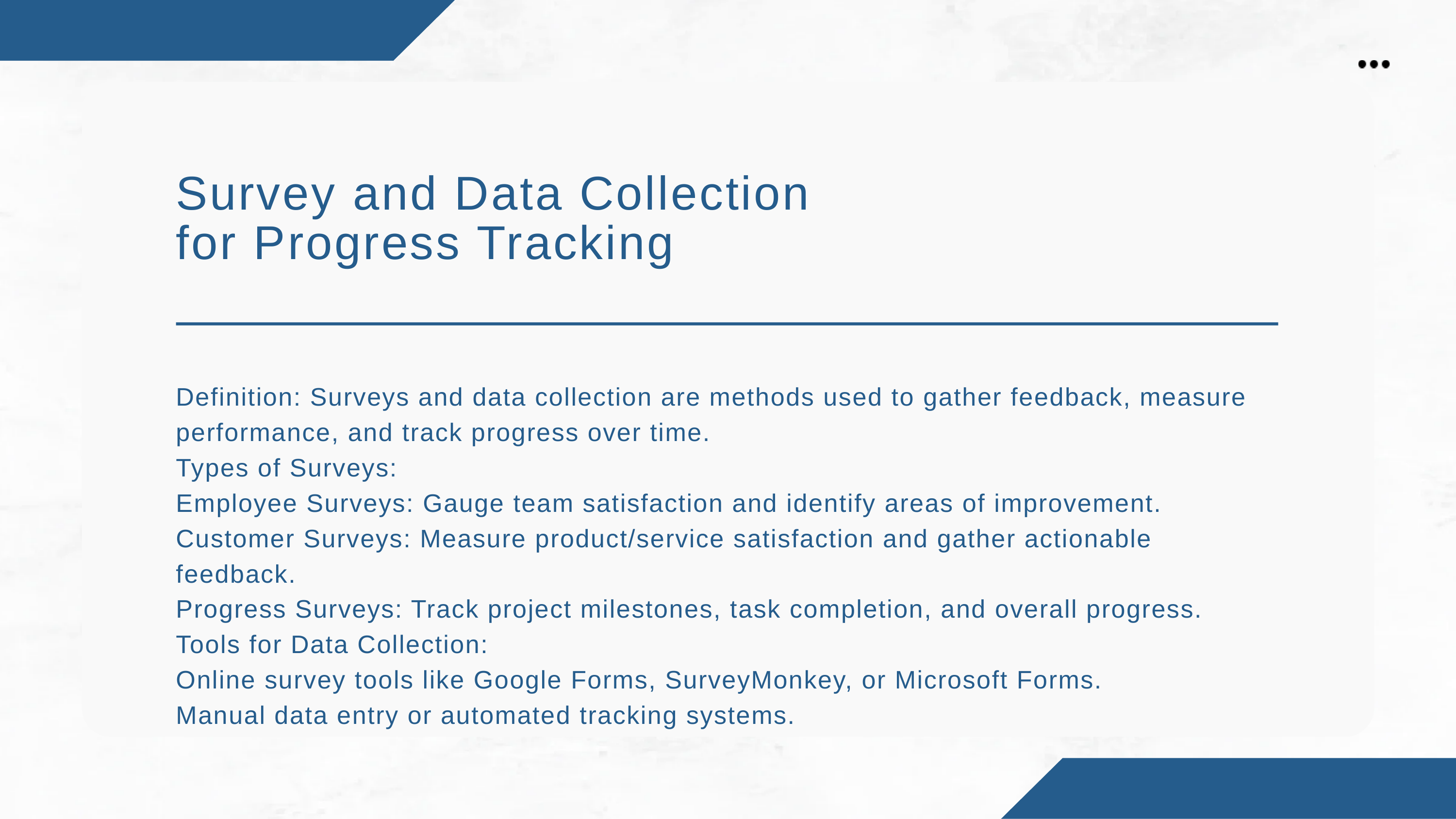

Survey and Data Collection for Progress Tracking

Definition: Surveys and data collection are methods used to gather feedback, measure performance, and track progress over time.
Types of Surveys:
Employee Surveys: Gauge team satisfaction and identify areas of improvement.
Customer Surveys: Measure product/service satisfaction and gather actionable feedback.
Progress Surveys: Track project milestones, task completion, and overall progress.
Tools for Data Collection:
Online survey tools like Google Forms, SurveyMonkey, or Microsoft Forms.
Manual data entry or automated tracking systems.